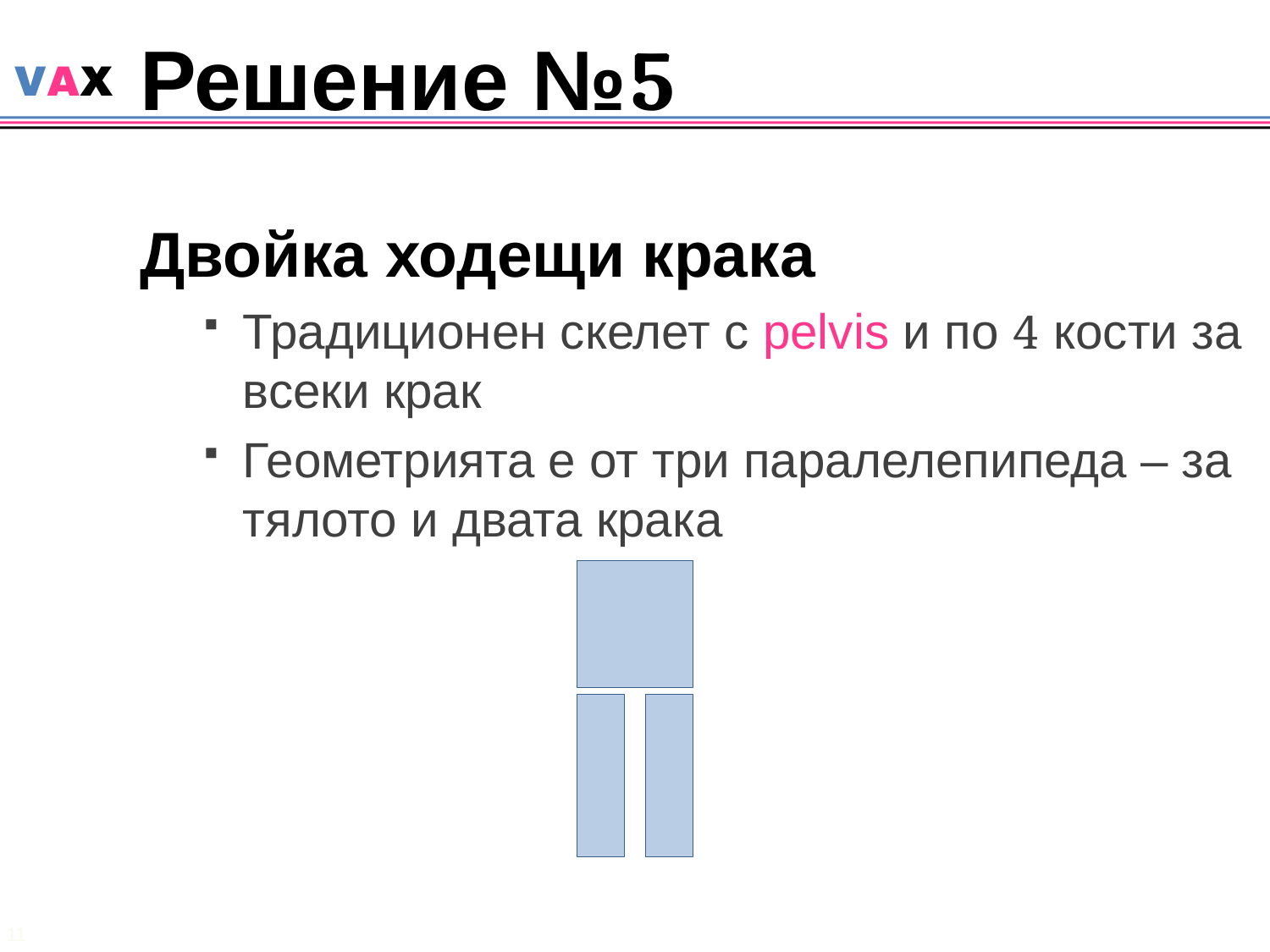

# Решение №5
Двойка ходещи крака
Традиционен скелет с pelvis и по 4 кости за всеки крак
Геометрията е от три паралелепипеда – за тялото и двата крака